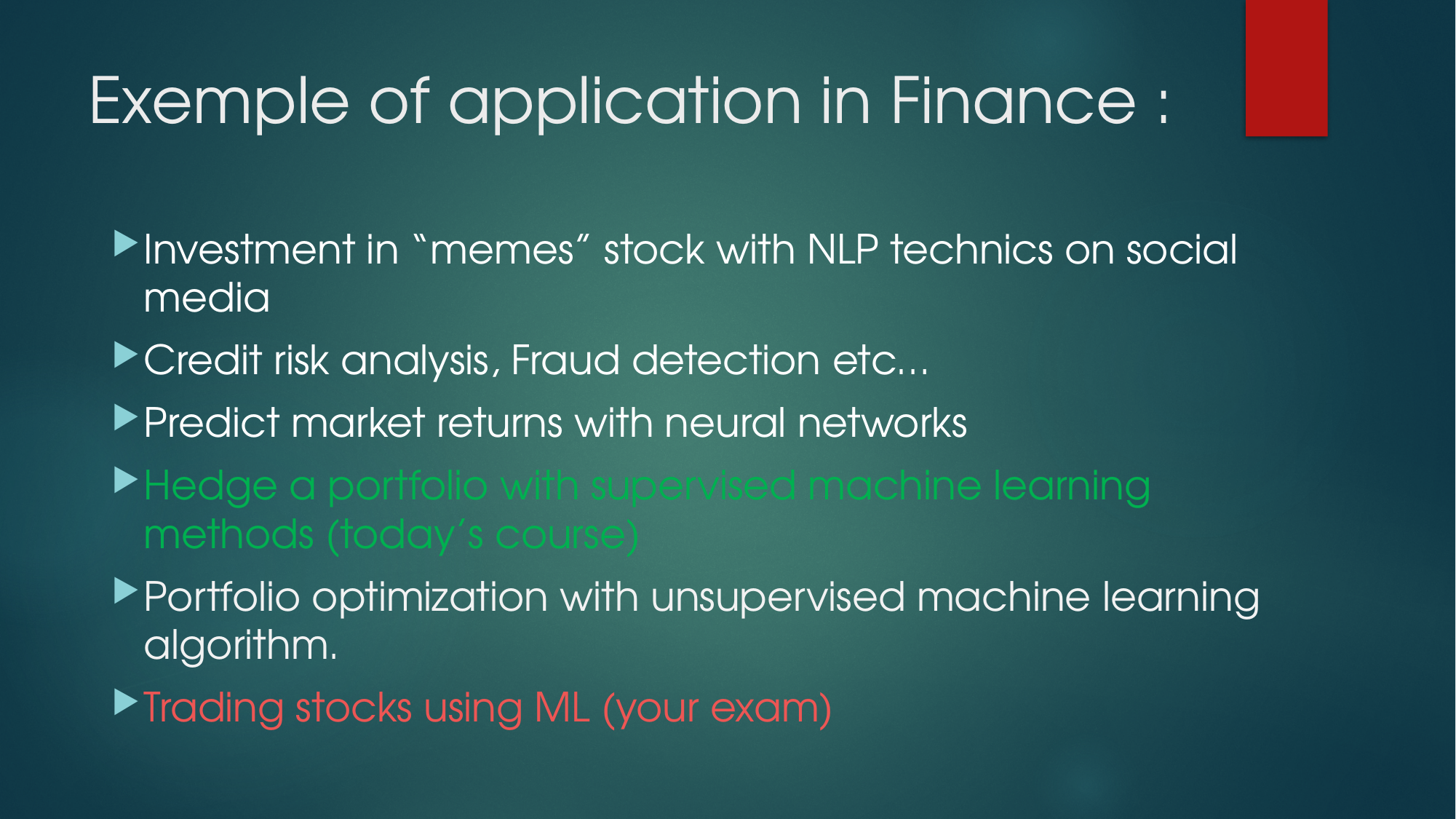

# Exemple of application in Finance :
Investment in “memes” stock with NLP technics on social media
Credit risk analysis, Fraud detection etc…
Predict market returns with neural networks
Hedge a portfolio with supervised machine learning methods (today’s course)
Portfolio optimization with unsupervised machine learning algorithm.
Trading stocks using ML (your exam)